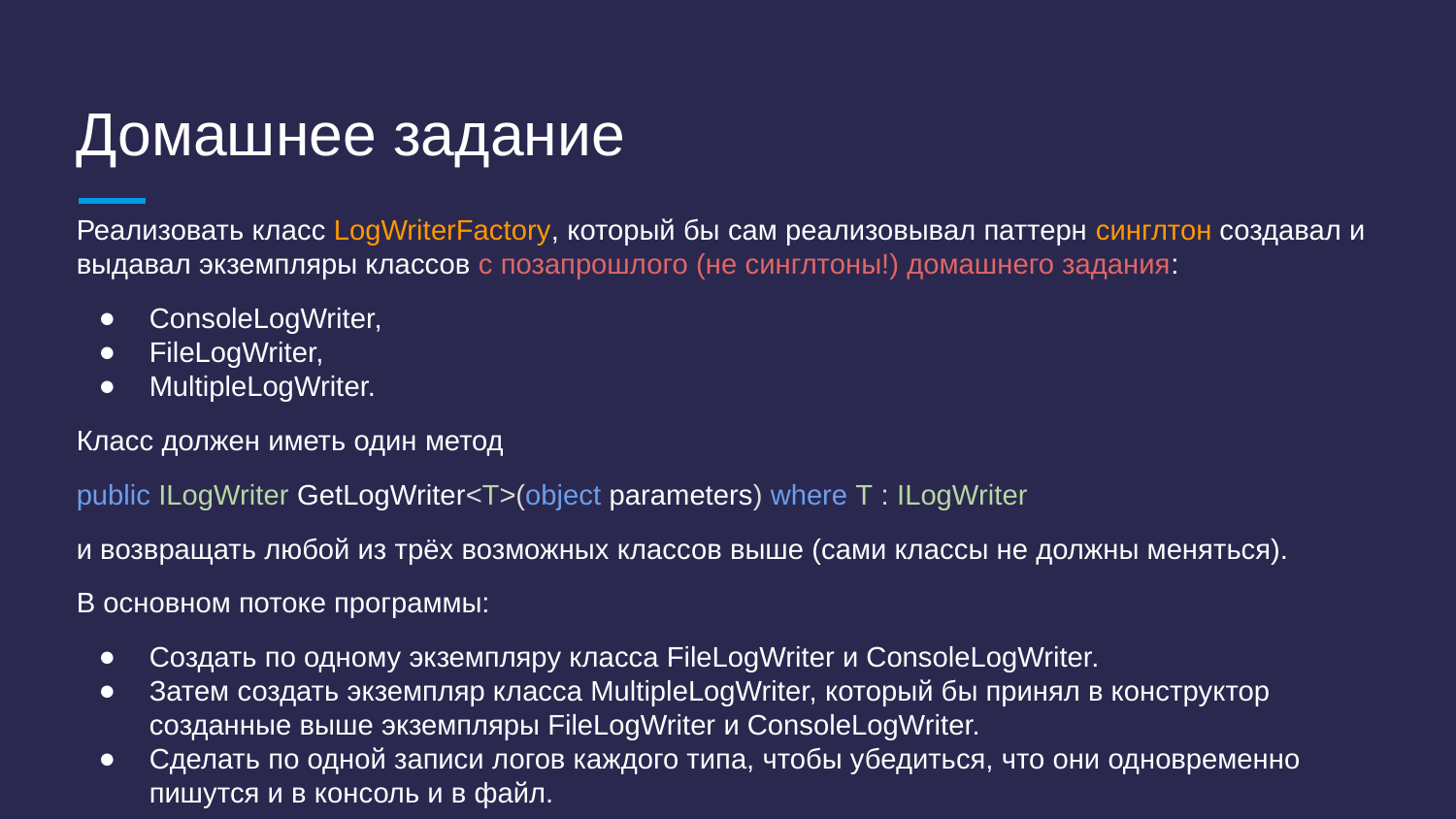

# Домашнее задание
Реализовать класс LogWriterFactory, который бы сам реализовывал паттерн синглтон создавал и выдавал экземпляры классов с позапрошлого (не синглтоны!) домашнего задания:
ConsoleLogWriter,
FileLogWriter,
MultipleLogWriter.
Класс должен иметь один метод
public ILogWriter GetLogWriter<T>(object parameters) where T : ILogWriter
и возвращать любой из трёх возможных классов выше (сами классы не должны меняться).
В основном потоке программы:
Создать по одному экземпляру класса FileLogWriter и ConsoleLogWriter.
Затем создать экземпляр класса MultipleLogWriter, который бы принял в конструктор созданные выше экземпляры FileLogWriter и ConsoleLogWriter.
Сделать по одной записи логов каждого типа, чтобы убедиться, что они одновременно пишутся и в консоль и в файл.